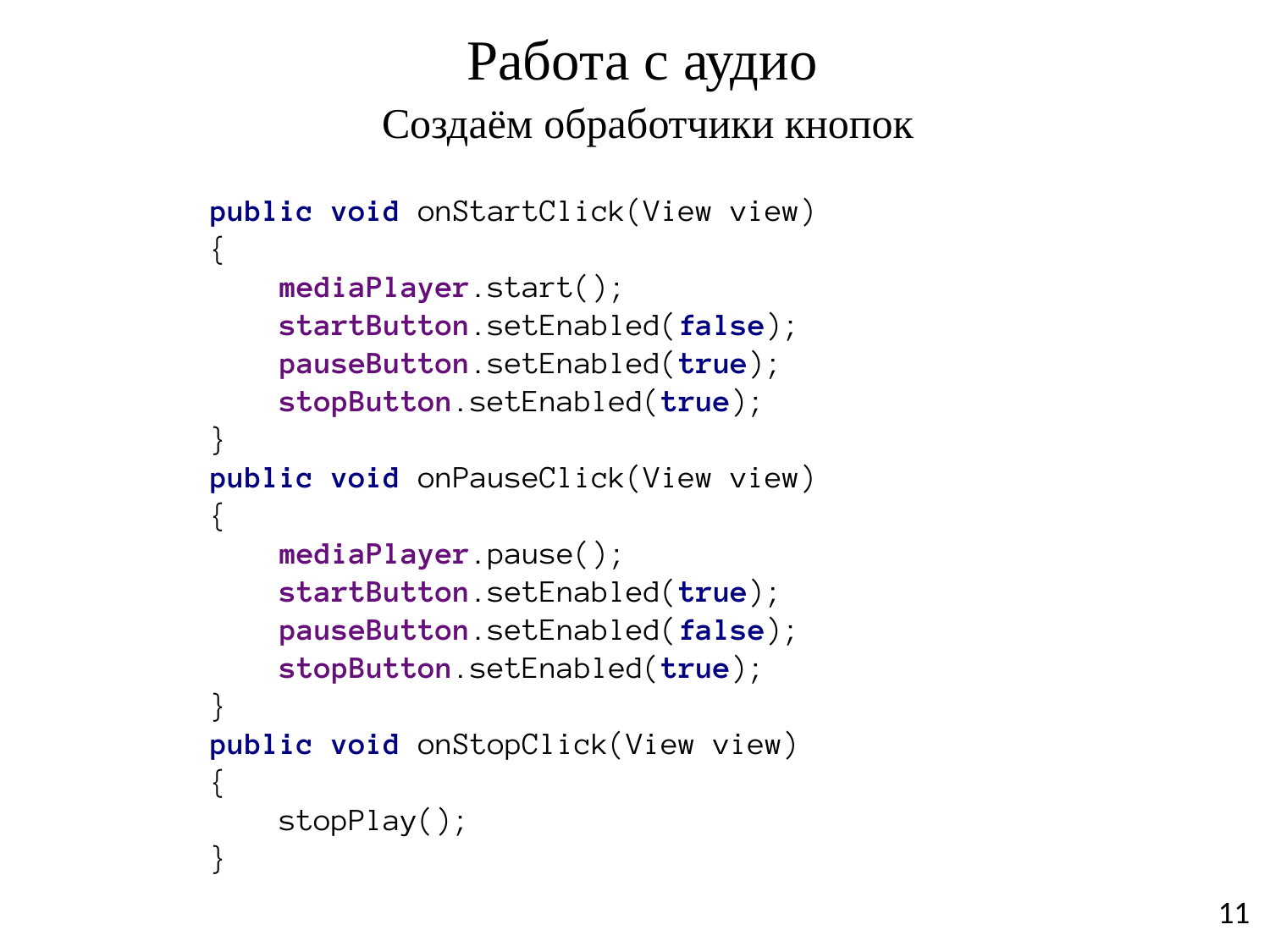

# Работа с аудио
Создаём обработчики кнопок
public void onStartClick(View view)
{
    mediaPlayer.start();
    startButton.setEnabled(false);
    pauseButton.setEnabled(true);
    stopButton.setEnabled(true);
}
public void onPauseClick(View view)
{
    mediaPlayer.pause();
    startButton.setEnabled(true);
    pauseButton.setEnabled(false);
    stopButton.setEnabled(true);
}
public void onStopClick(View view)
{
    stopPlay();
}
11